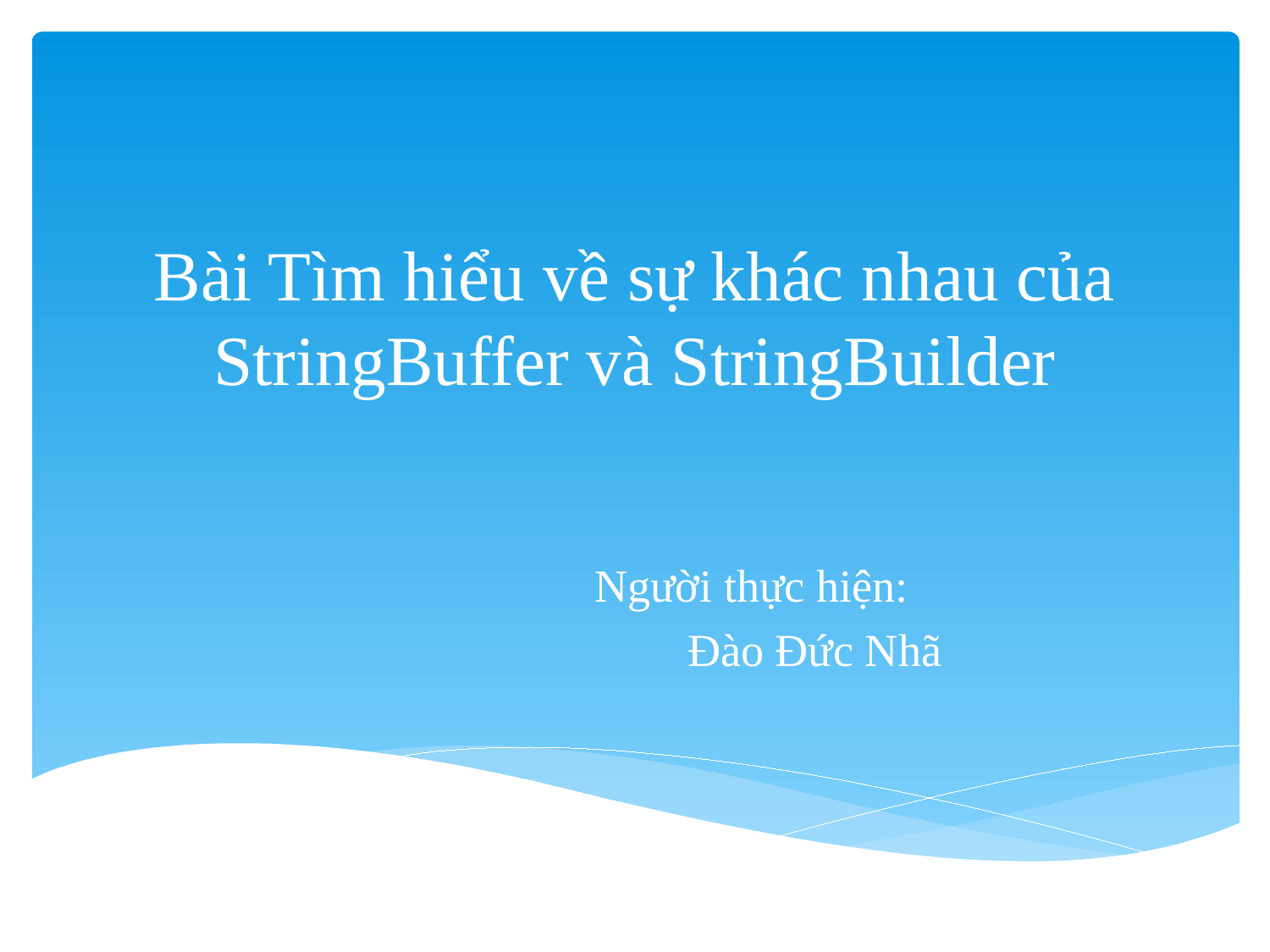

# Bài Tìm hiểu về sự khác nhau của StringBuffer và StringBuilder
Người thực hiện:
	Đào Đức Nhã